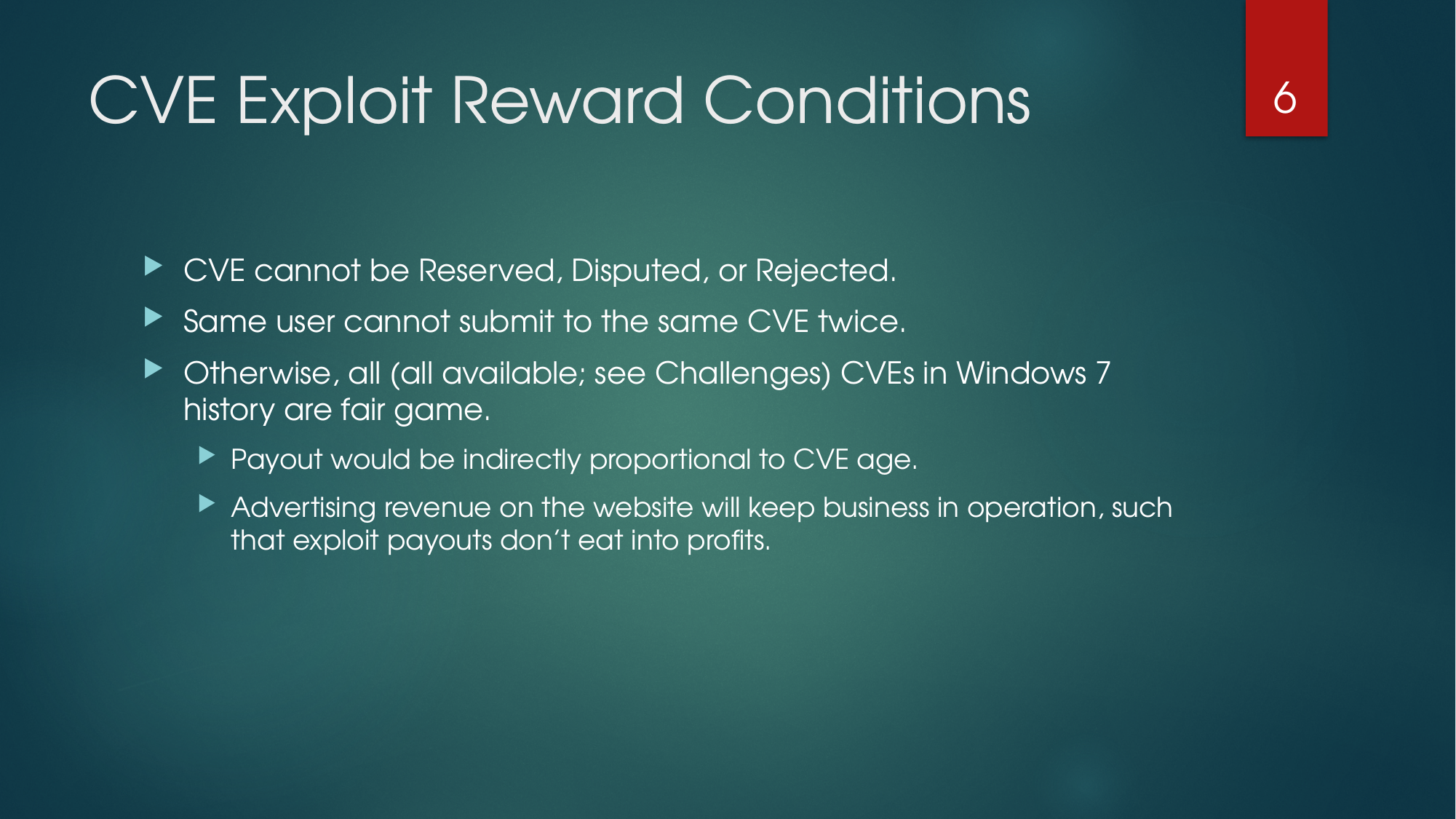

6
# CVE Exploit Reward Conditions
CVE cannot be Reserved, Disputed, or Rejected.
Same user cannot submit to the same CVE twice.
Otherwise, all (all available; see Challenges) CVEs in Windows 7 history are fair game.
Payout would be indirectly proportional to CVE age.
Advertising revenue on the website will keep business in operation, such that exploit payouts don’t eat into profits.